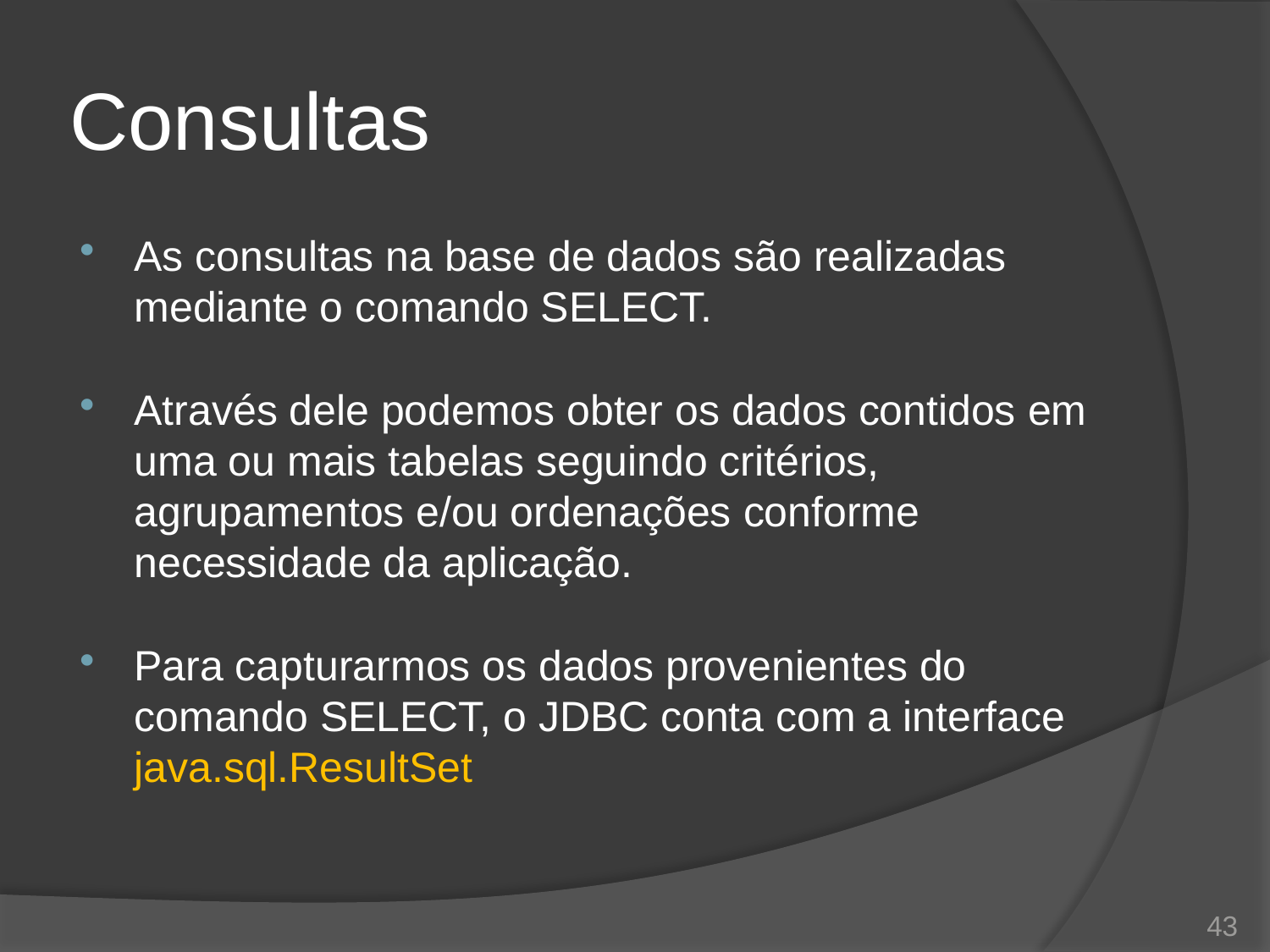

# Consultas
As consultas na base de dados são realizadas mediante o comando SELECT.
Através dele podemos obter os dados contidos em uma ou mais tabelas seguindo critérios, agrupamentos e/ou ordenações conforme necessidade da aplicação.
Para capturarmos os dados provenientes do comando SELECT, o JDBC conta com a interface java.sql.ResultSet
43